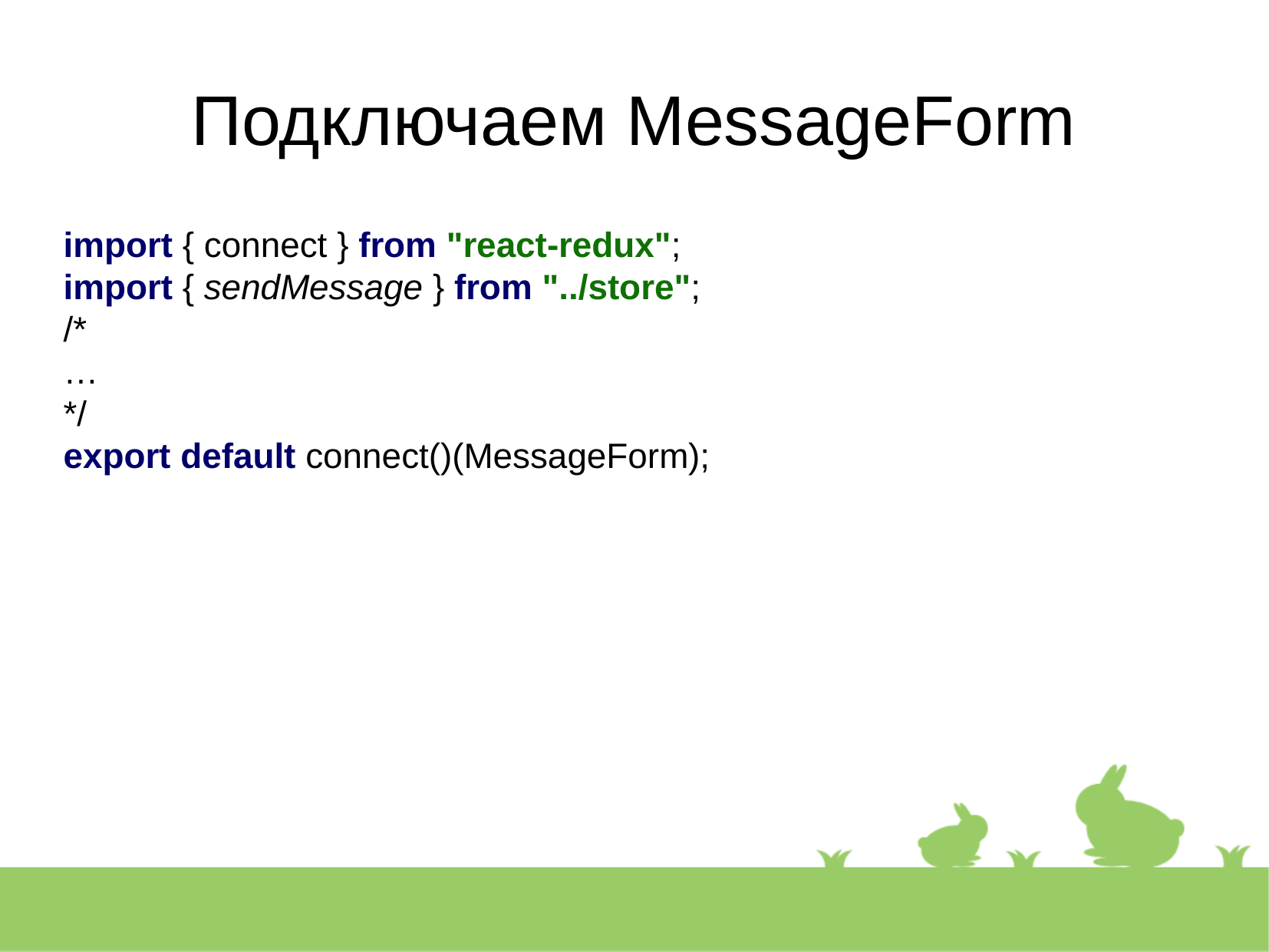

Подключаем MessageForm
import { connect } from "react-redux";
import { sendMessage } from "../store";
/*
…
*/
export default connect()(MessageForm);